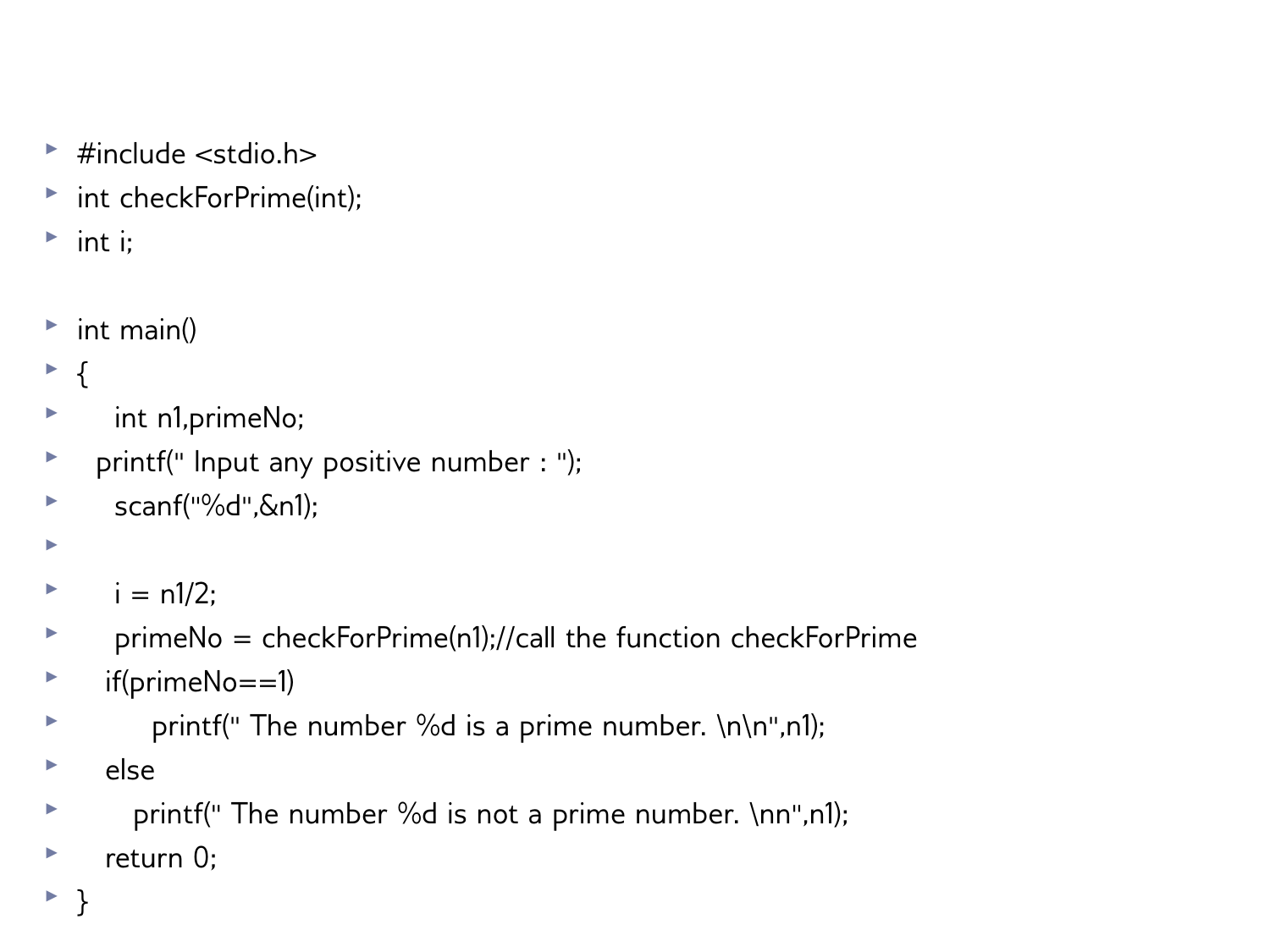

#
#include <stdio.h>
int checkForPrime(int);
int i;

int main()
{
    int n1,primeNo;
  printf(" Input any positive number : ");
    scanf("%d",&n1);

    i = n1/2;
    primeNo = checkForPrime(n1);//call the function checkForPrime
   if(primeNo==1)
        printf(" The number %d is a prime number. \n\n",n1);
   else
      printf(" The number %d is not a prime number. \nn",n1);
   return 0;
}